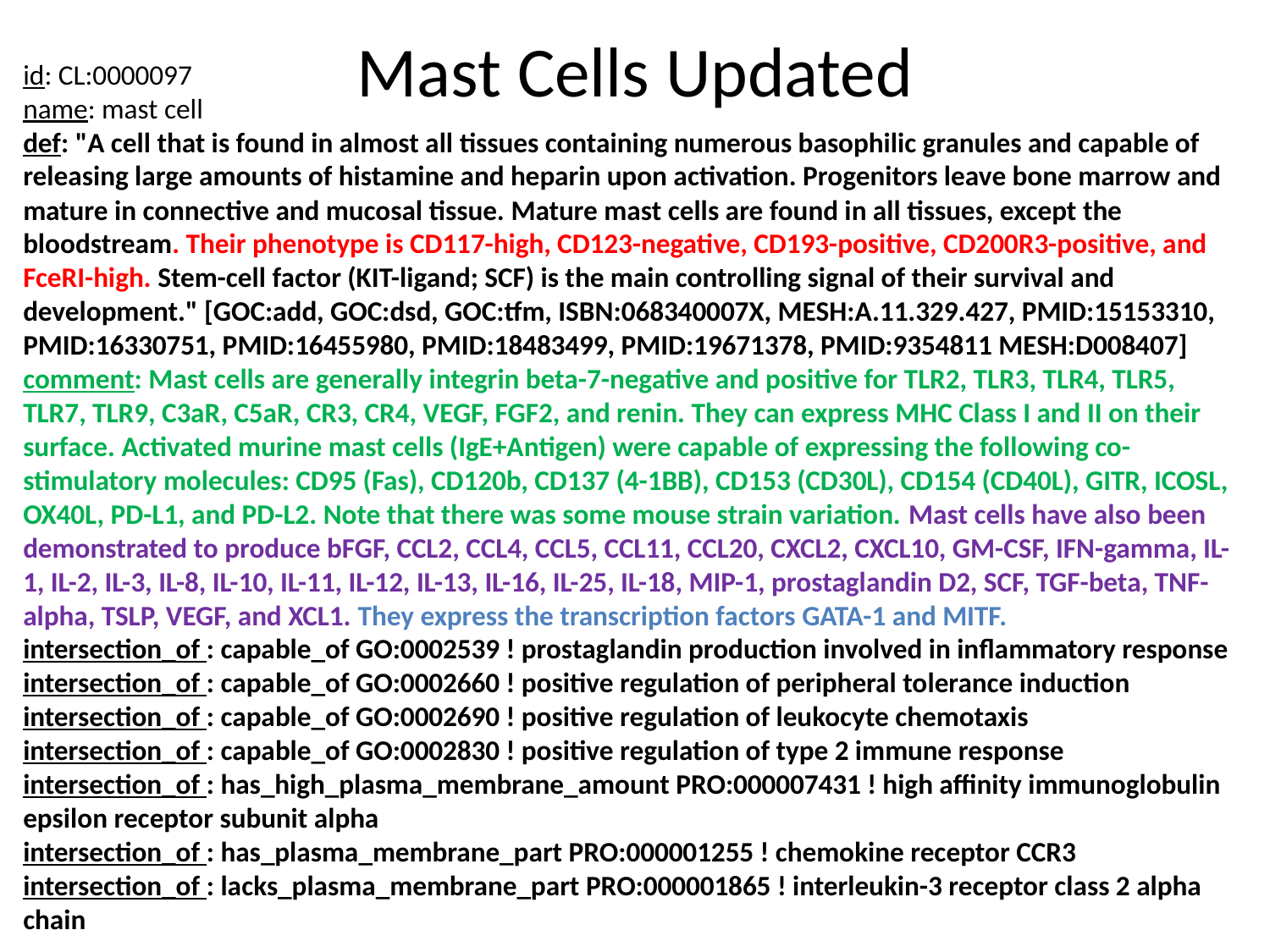

# Mast Cells Updated
id: CL:0000097
name: mast cell
def: "A cell that is found in almost all tissues containing numerous basophilic granules and capable of releasing large amounts of histamine and heparin upon activation. Progenitors leave bone marrow and mature in connective and mucosal tissue. Mature mast cells are found in all tissues, except the bloodstream. Their phenotype is CD117-high, CD123-negative, CD193-positive, CD200R3-positive, and FceRI-high. Stem-cell factor (KIT-ligand; SCF) is the main controlling signal of their survival and development." [GOC:add, GOC:dsd, GOC:tfm, ISBN:068340007X, MESH:A.11.329.427, PMID:15153310, PMID:16330751, PMID:16455980, PMID:18483499, PMID:19671378, PMID:9354811 MESH:D008407]
comment: Mast cells are generally integrin beta-7-negative and positive for TLR2, TLR3, TLR4, TLR5, TLR7, TLR9, C3aR, C5aR, CR3, CR4, VEGF, FGF2, and renin. They can express MHC Class I and II on their surface. Activated murine mast cells (IgE+Antigen) were capable of expressing the following co-stimulatory molecules: CD95 (Fas), CD120b, CD137 (4-1BB), CD153 (CD30L), CD154 (CD40L), GITR, ICOSL, OX40L, PD-L1, and PD-L2. Note that there was some mouse strain variation. Mast cells have also been demonstrated to produce bFGF, CCL2, CCL4, CCL5, CCL11, CCL20, CXCL2, CXCL10, GM-CSF, IFN-gamma, IL-1, IL-2, IL-3, IL-8, IL-10, IL-11, IL-12, IL-13, IL-16, IL-25, IL-18, MIP-1, prostaglandin D2, SCF, TGF-beta, TNF-alpha, TSLP, VEGF, and XCL1. They express the transcription factors GATA-1 and MITF.
intersection_of : capable_of GO:0002539 ! prostaglandin production involved in inflammatory response
intersection_of : capable_of GO:0002660 ! positive regulation of peripheral tolerance induction
intersection_of : capable_of GO:0002690 ! positive regulation of leukocyte chemotaxis
intersection_of : capable_of GO:0002830 ! positive regulation of type 2 immune response
intersection_of : has_high_plasma_membrane_amount PRO:000007431 ! high affinity immunoglobulin epsilon receptor subunit alpha
intersection_of : has_plasma_membrane_part PRO:000001255 ! chemokine receptor CCR3
intersection_of : lacks_plasma_membrane_part PRO:000001865 ! interleukin-3 receptor class 2 alpha chain